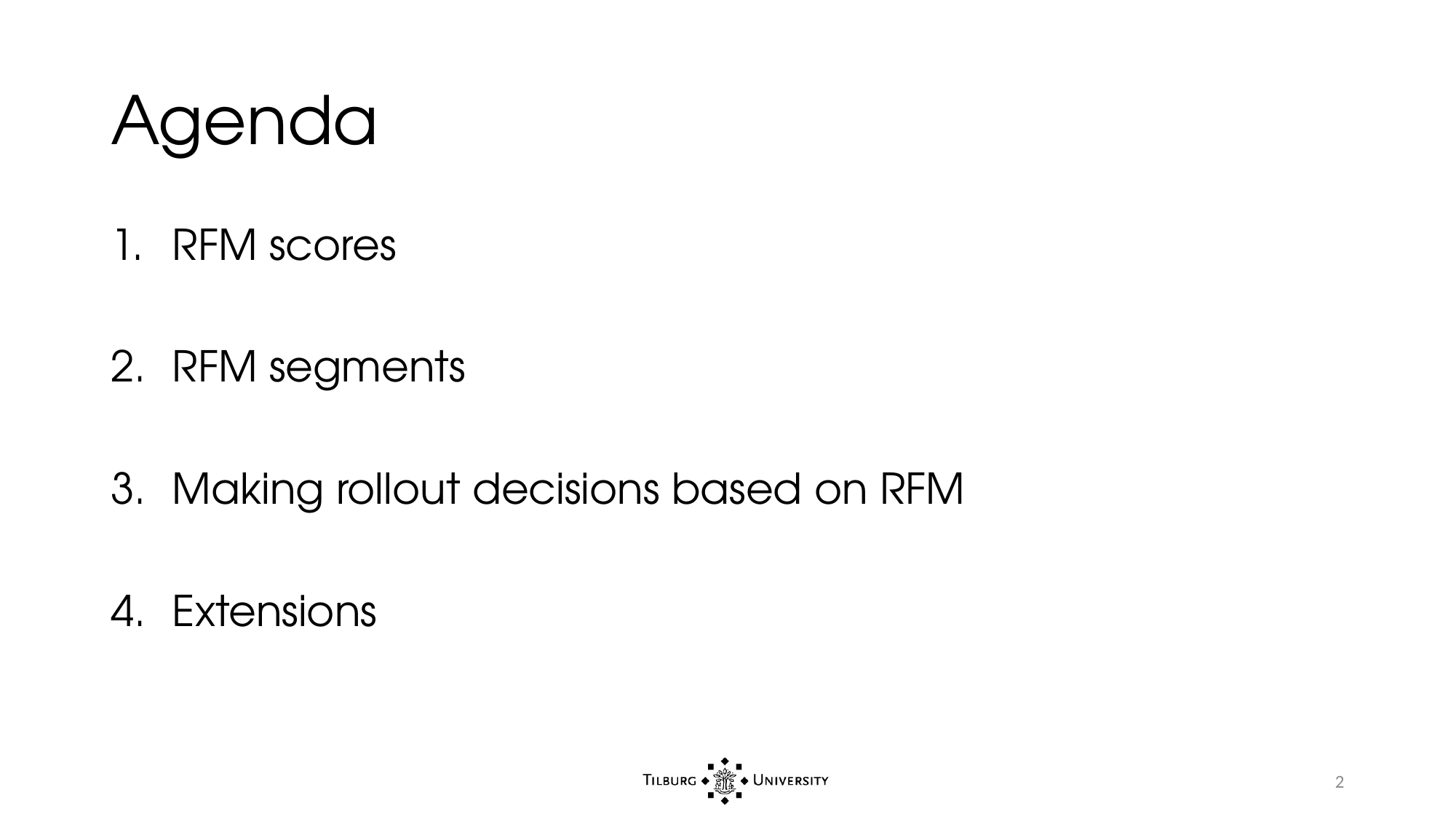

# Agenda
RFM scores

RFM segments

Making rollout decisions based on RFM

Extensions

2